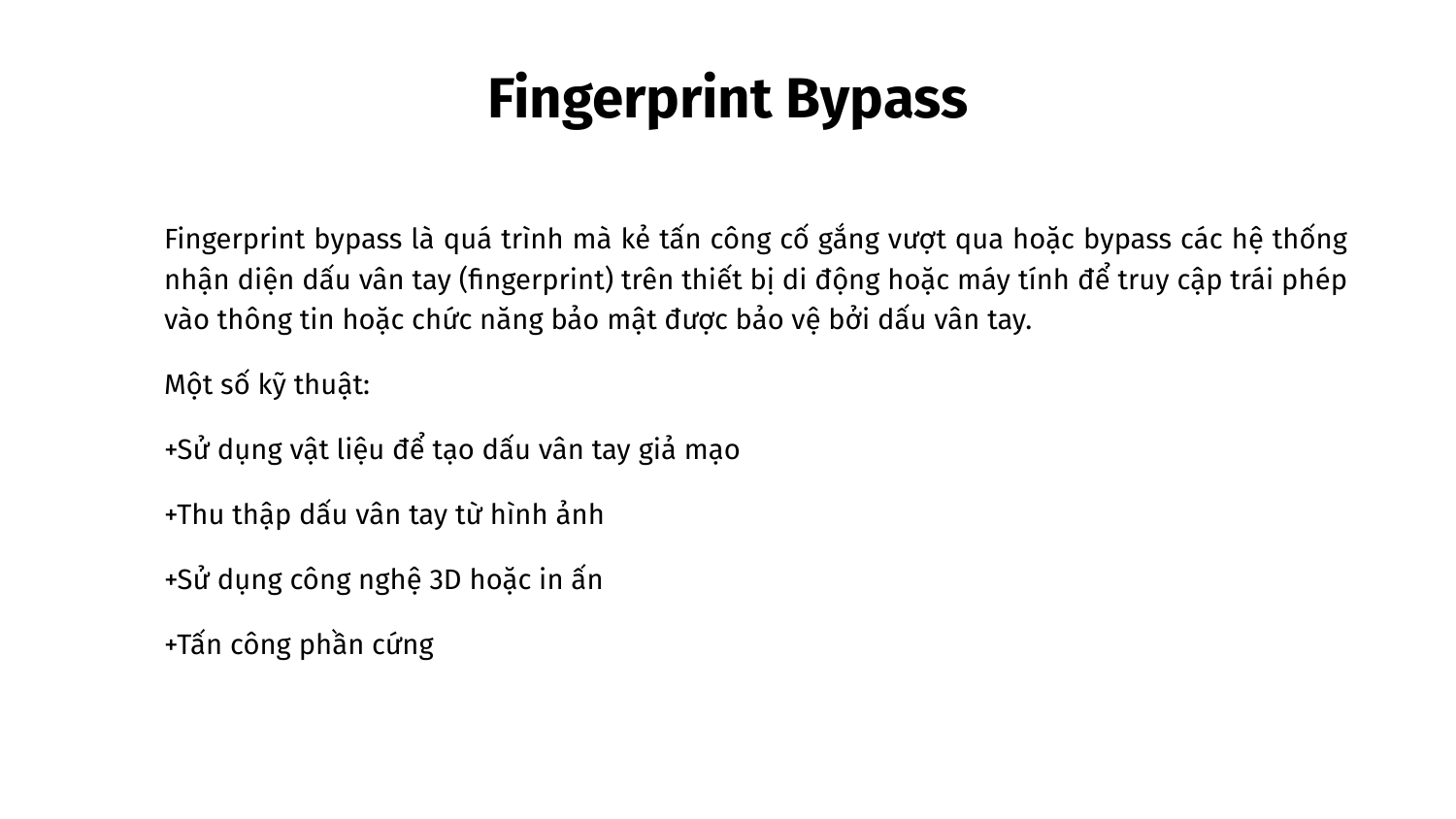

# Fingerprint Bypass
Fingerprint bypass là quá trình mà kẻ tấn công cố gắng vượt qua hoặc bypass các hệ thống nhận diện dấu vân tay (fingerprint) trên thiết bị di động hoặc máy tính để truy cập trái phép vào thông tin hoặc chức năng bảo mật được bảo vệ bởi dấu vân tay.
Một số kỹ thuật:
+Sử dụng vật liệu để tạo dấu vân tay giả mạo
+Thu thập dấu vân tay từ hình ảnh
+Sử dụng công nghệ 3D hoặc in ấn
+Tấn công phần cứng